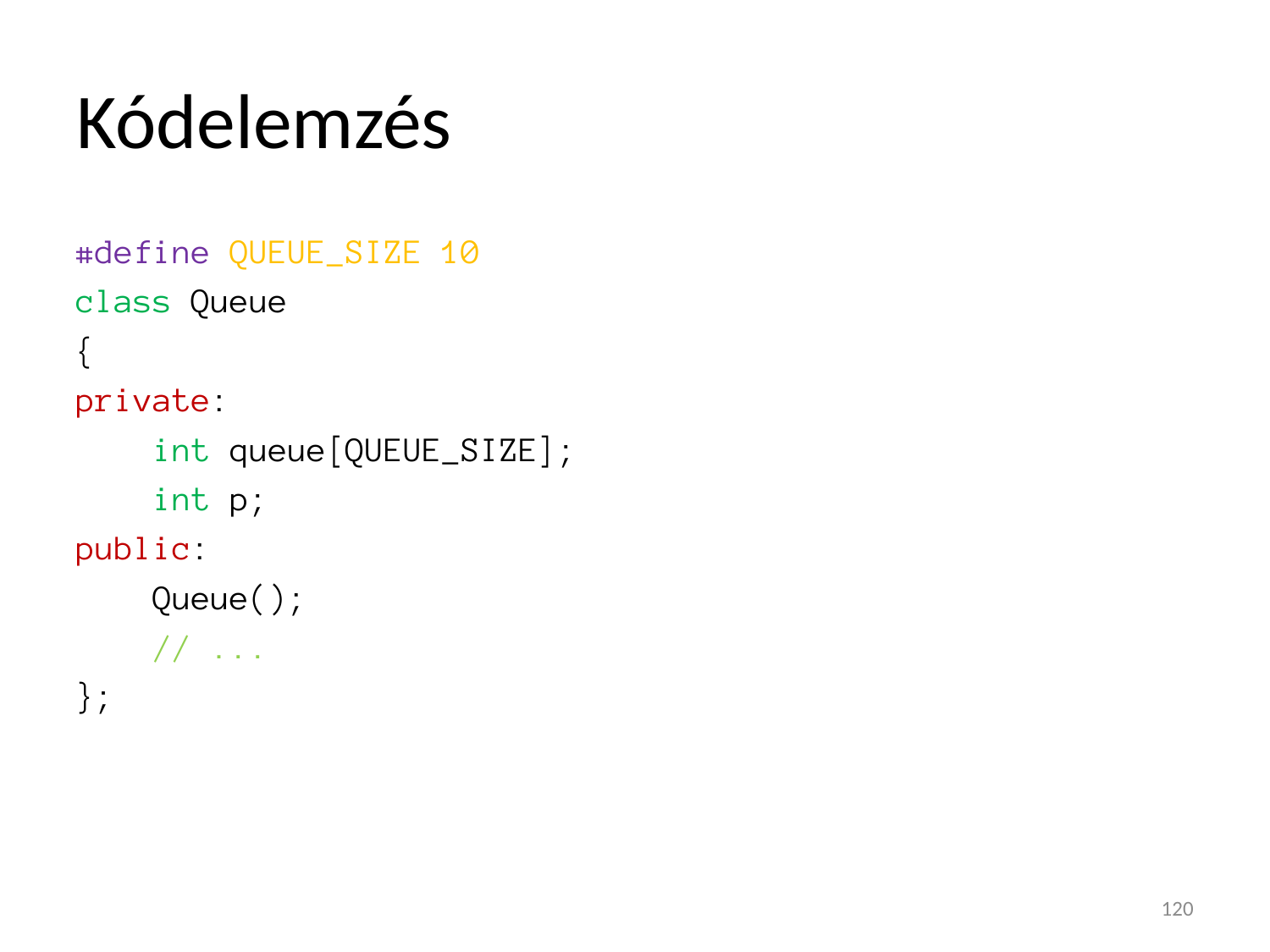

# Kódelemzés
#define QUEUE_SIZE 10
class Queue
{
private:
    int queue[QUEUE_SIZE];
    int p;
public:
    Queue();
    // ...
};
120